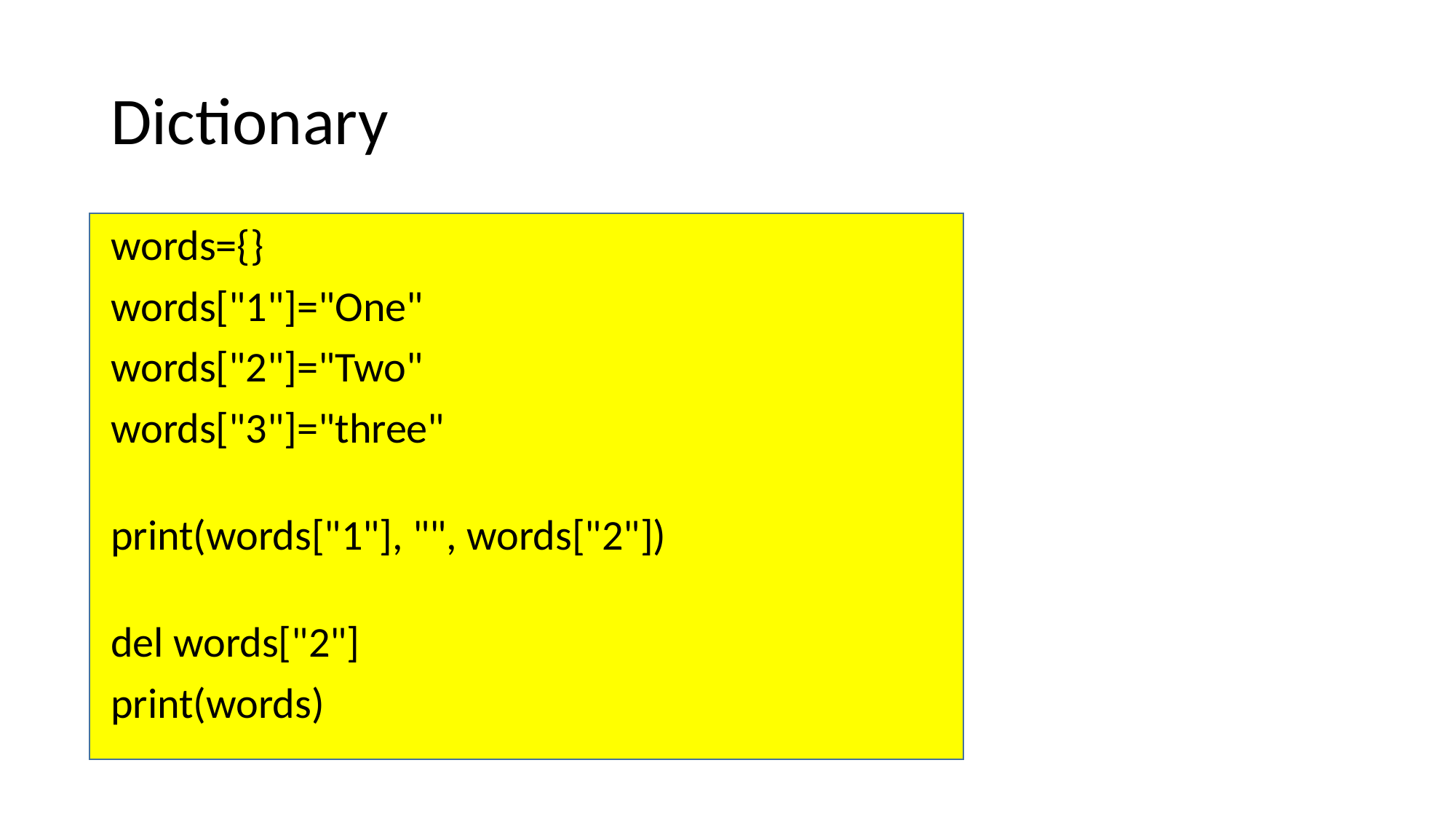

# Dictionary

words={}
words["1"]="One"
words["2"]="Two"
words["3"]="three"
print(words["1"], "", words["2"])
del words["2"]
print(words)